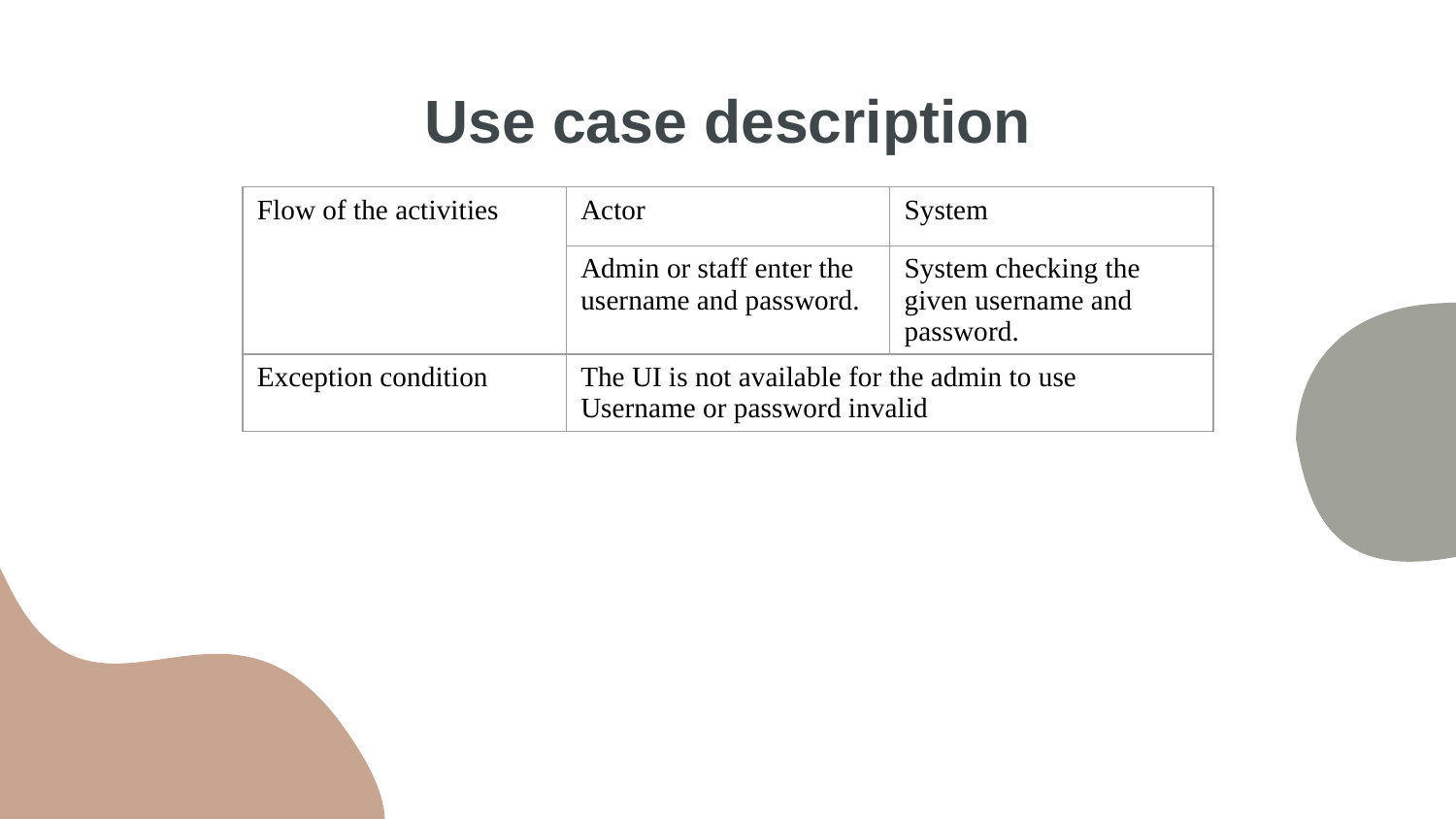

# Use case description
| Flow of the activities | Actor | System |
| --- | --- | --- |
|  | Admin or staff enter the username and password. | System checking the given username and password. |
| Exception condition | The UI is not available for the admin to use Username or password invalid |  |